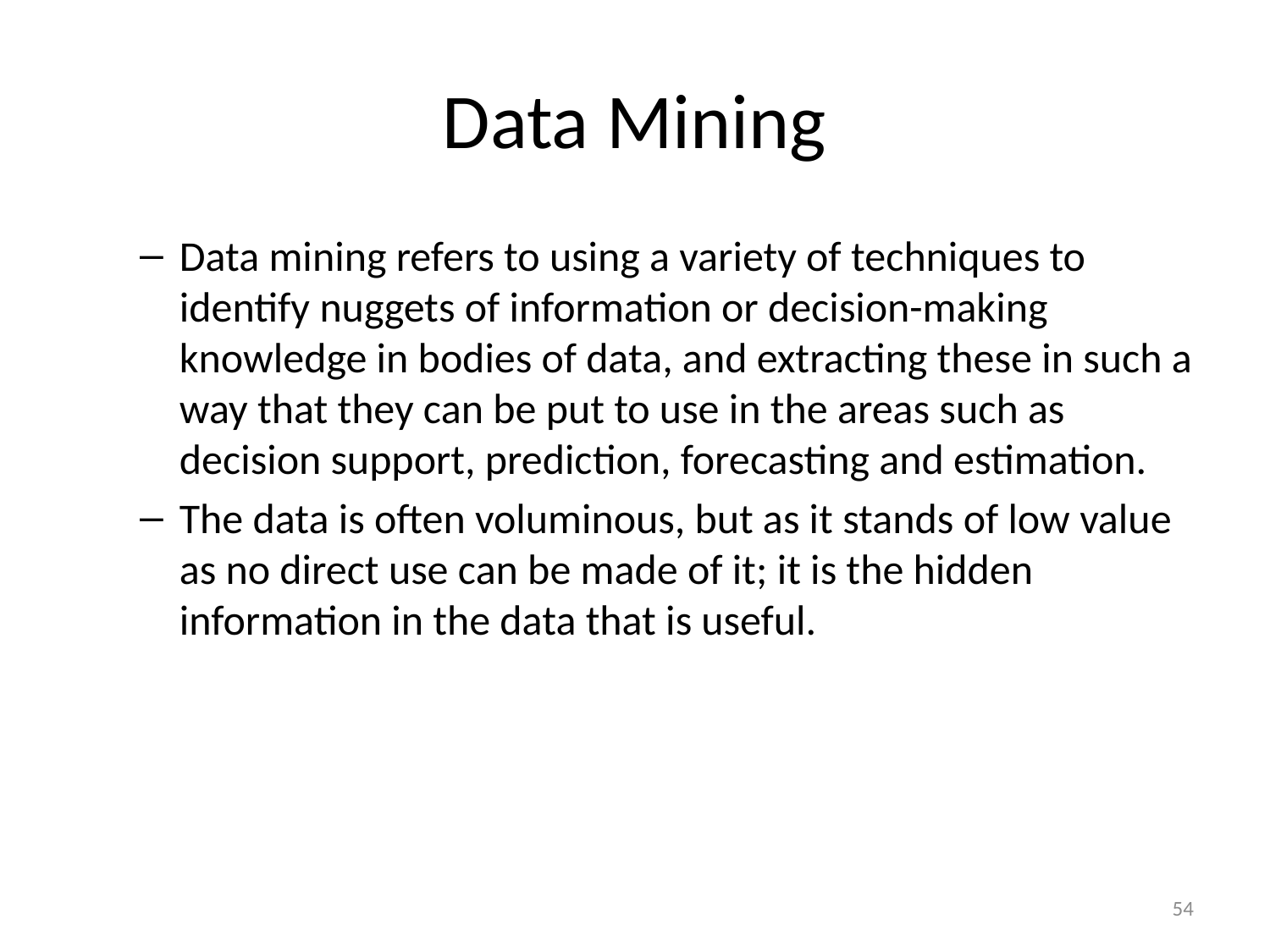

# Data Mining
Data mining refers to using a variety of techniques to identify nuggets of information or decision-making knowledge in bodies of data, and extracting these in such a way that they can be put to use in the areas such as decision support, prediction, forecasting and estimation.
The data is often voluminous, but as it stands of low value as no direct use can be made of it; it is the hidden information in the data that is useful.

54